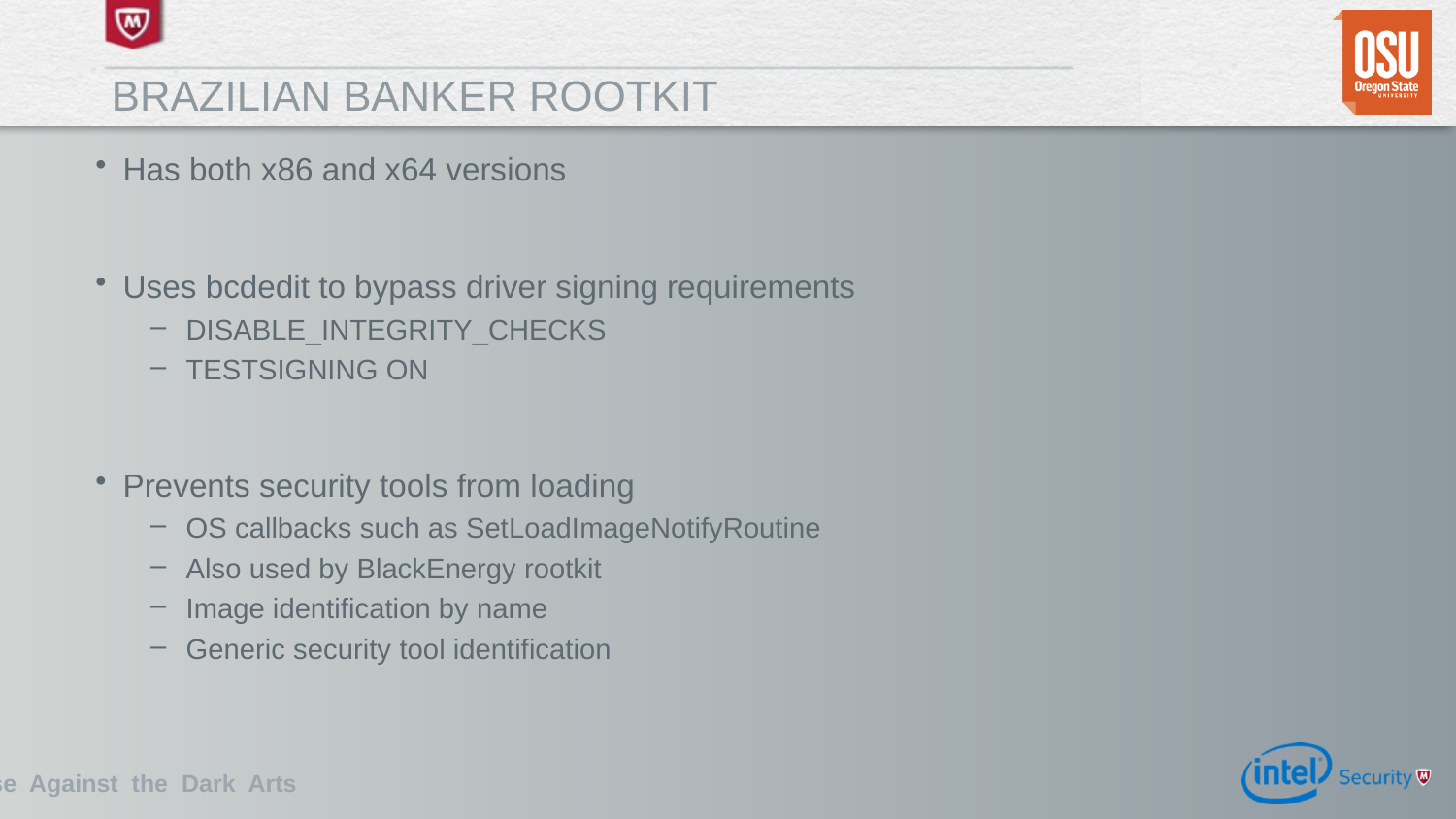

# Brazilian Banker rootkit
Has both x86 and x64 versions

Uses bcdedit to bypass driver signing requirements
DISABLE_INTEGRITY_CHECKS
TESTSIGNING ON

Prevents security tools from loading
OS callbacks such as SetLoadImageNotifyRoutine
Also used by BlackEnergy rootkit
Image identification by name
Generic security tool identification